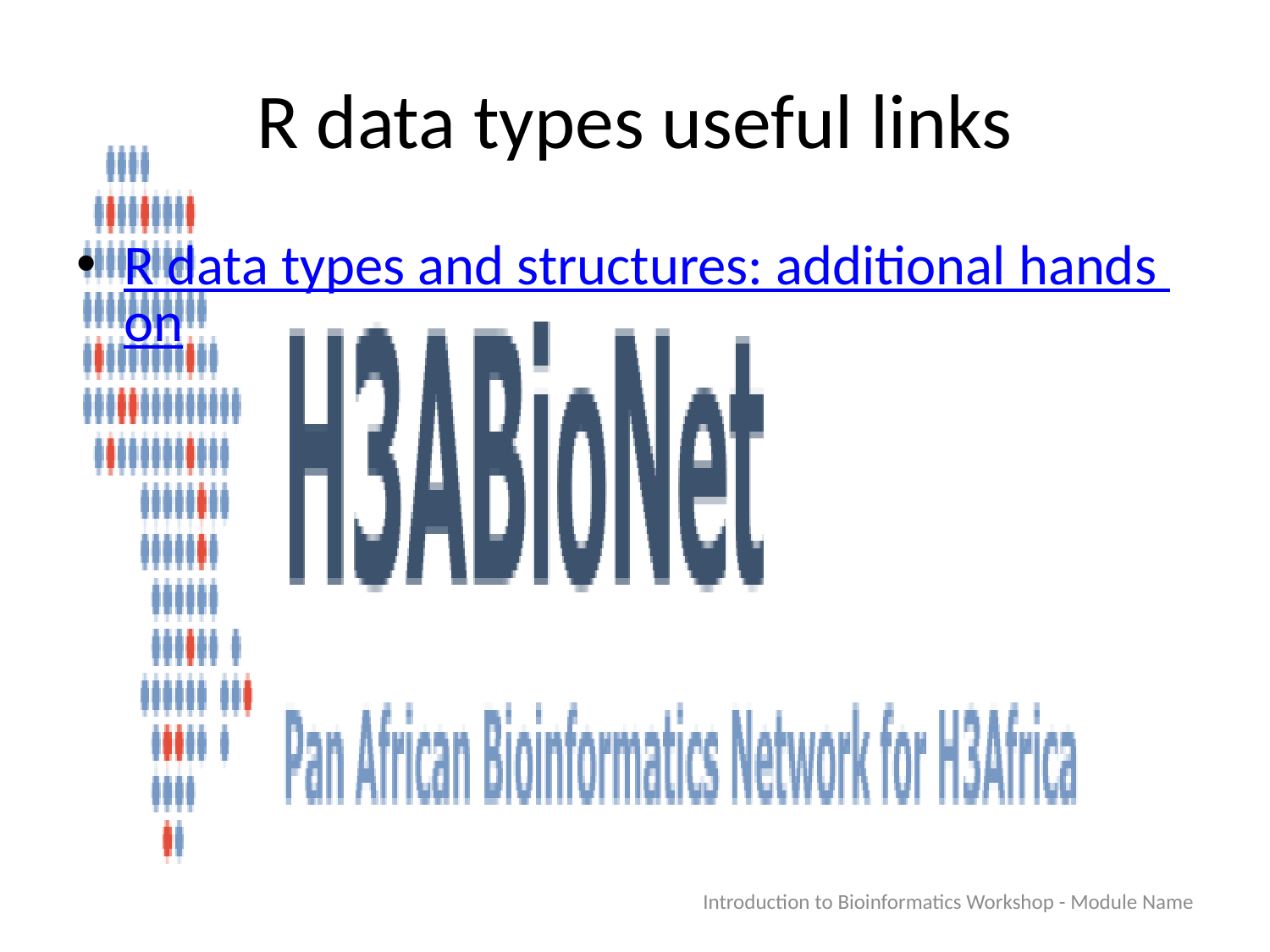

# R data types useful links
R data types and structures: additional hands on

Introduction to Bioinformatics Workshop - Module Name